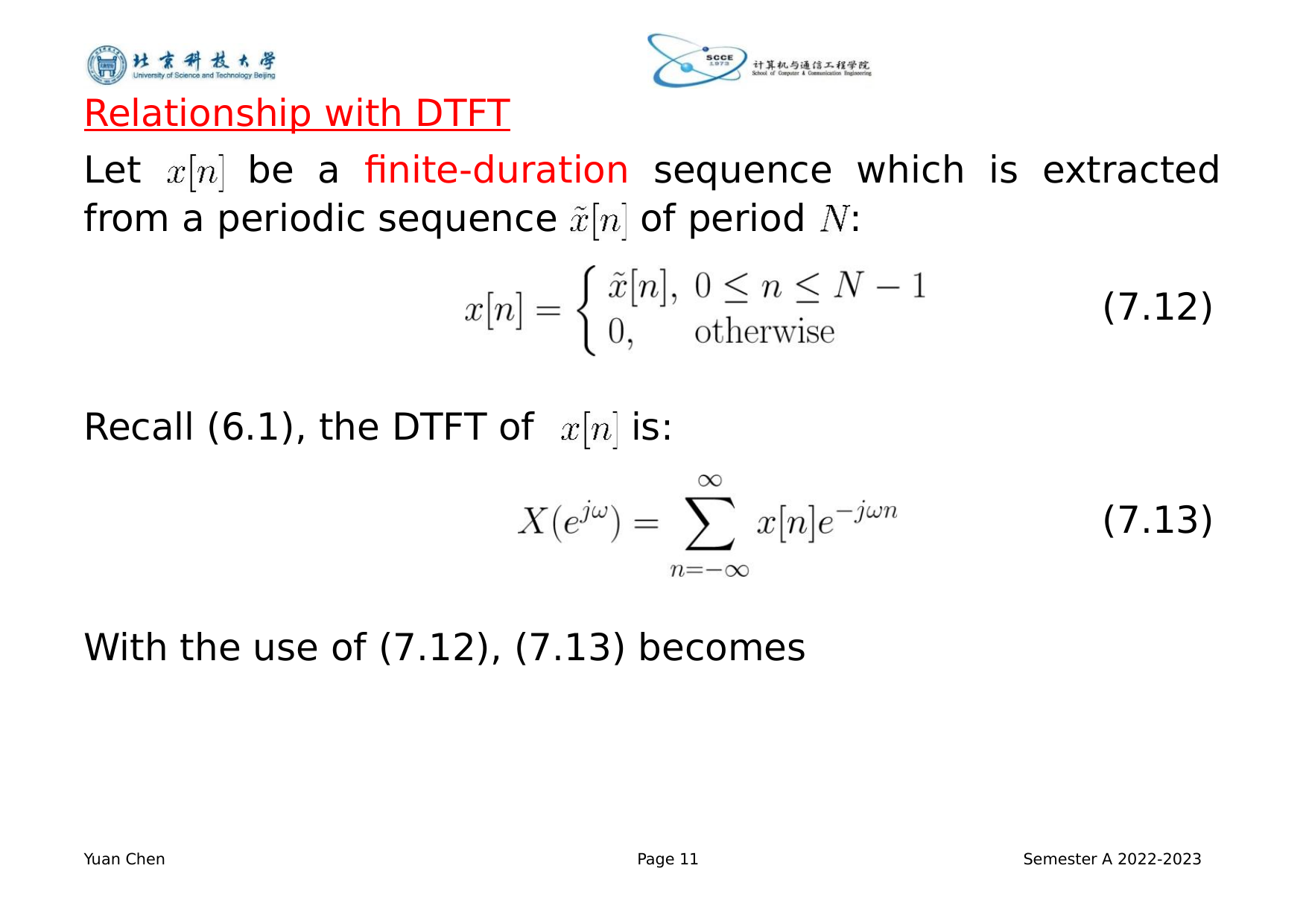

Relationship with DTFT
Let be a finite-duration sequence which is extracted

from a periodic sequence
of period :

(7.12)
(7.13)
Recall (6.1), the DTFT of
is:

With the use of (7.12), (7.13) becomes
Yuan Chen
Page 11
Semester A 2022-2023